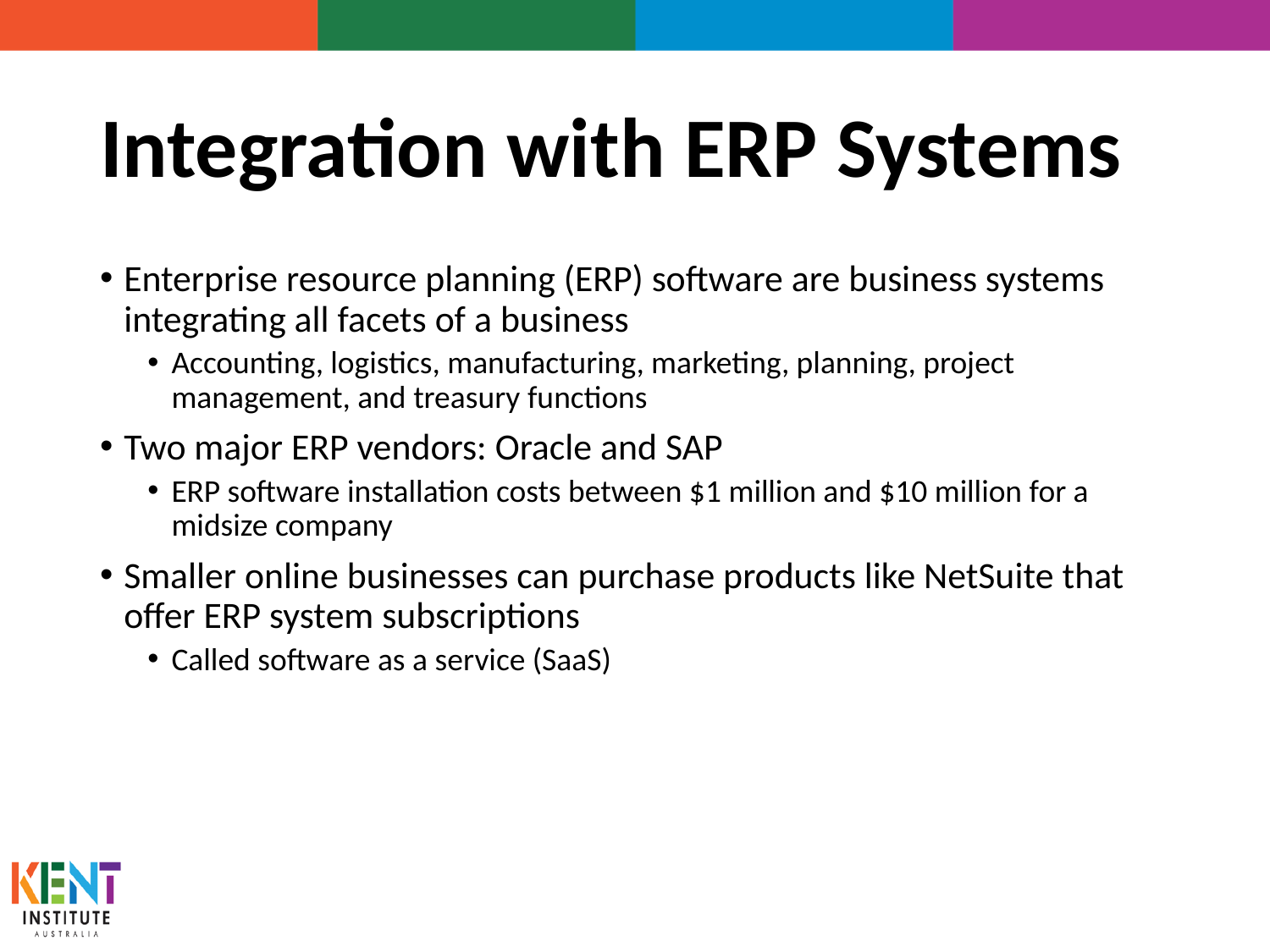

# Integration with ERP Systems
Enterprise resource planning (ERP) software are business systems integrating all facets of a business
Accounting, logistics, manufacturing, marketing, planning, project management, and treasury functions
Two major ERP vendors: Oracle and SAP
ERP software installation costs between $1 million and $10 million for a midsize company
Smaller online businesses can purchase products like NetSuite that offer ERP system subscriptions
Called software as a service (SaaS)